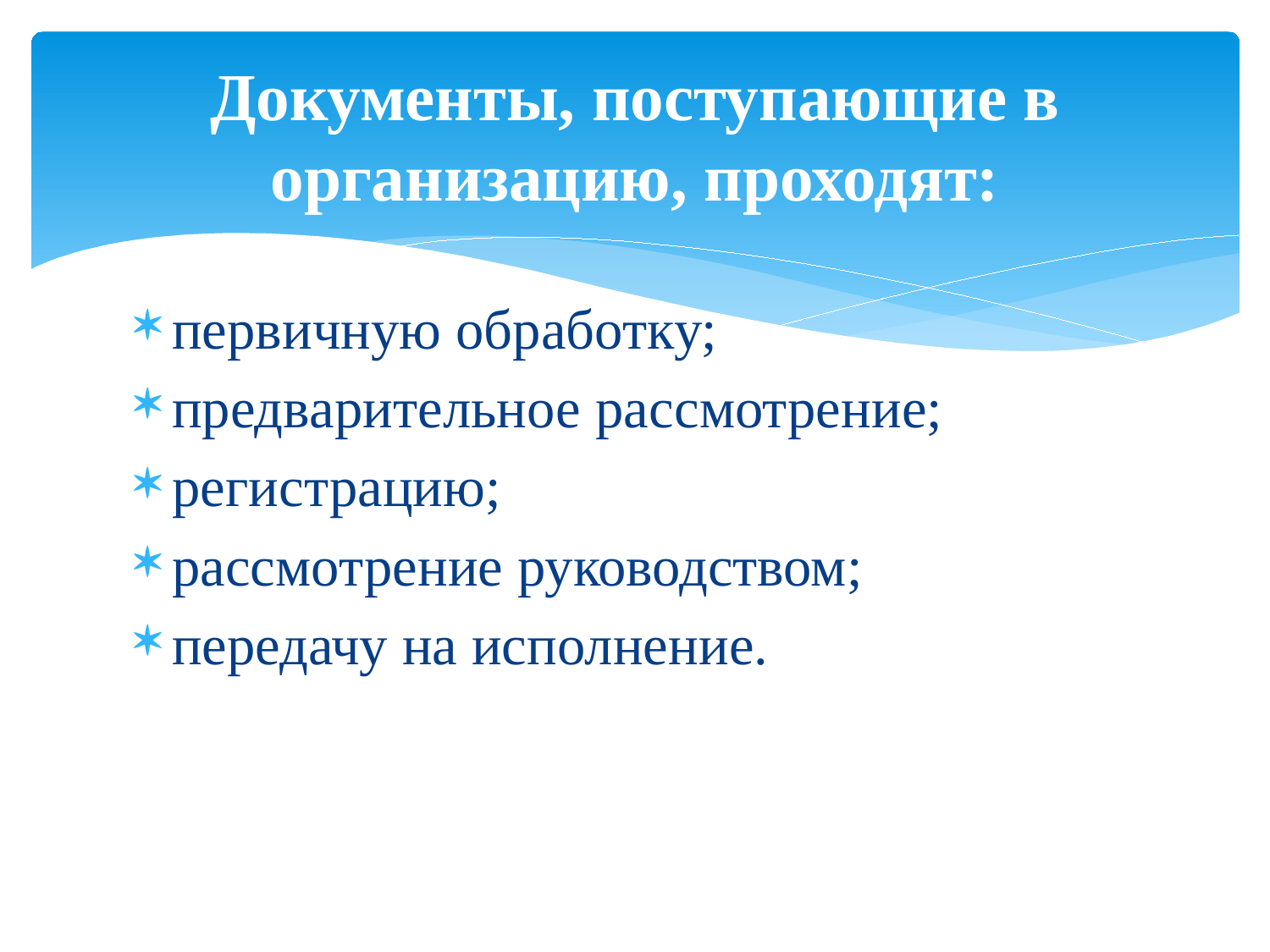

# Документы, поступающие в организацию, проходят:
первичную обработку;
предварительное рассмотрение;
регистрацию;
рассмотрение руководством;
передачу на исполнение.